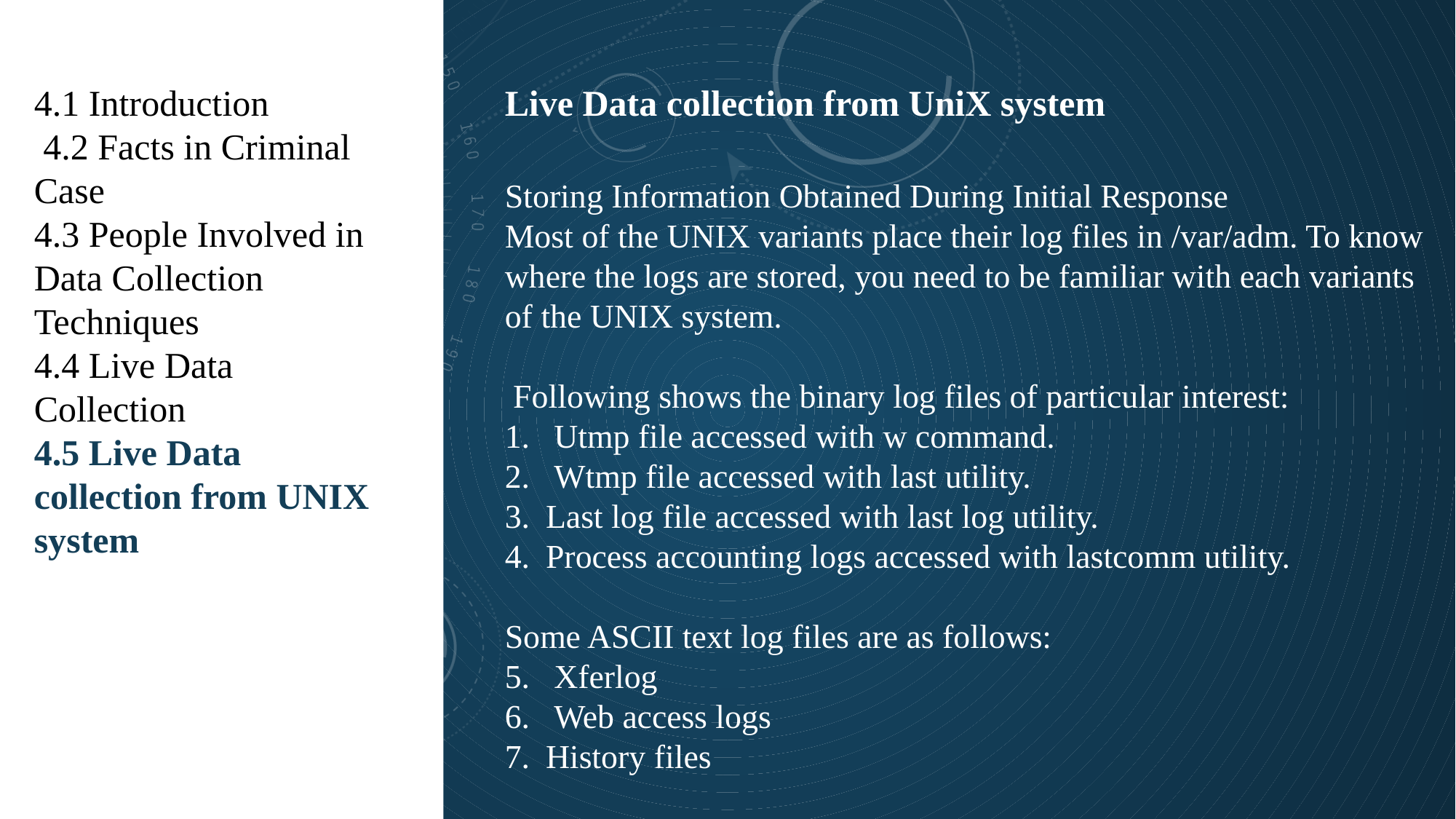

4.1 Introduction
 4.2 Facts in Criminal Case
4.3 People Involved in Data Collection Techniques
4.4 Live Data Collection
4.5 Live Data collection from UNIX system
Live Data collection from UniX system
Storing Information Obtained During Initial Response
Most of the UNIX variants place their log files in /var/adm. To know where the logs are stored, you need to be familiar with each variants of the UNIX system.

 Following shows the binary log files of particular interest:
 Utmp file accessed with w command.
 Wtmp file accessed with last utility.
Last log file accessed with last log utility.
Process accounting logs accessed with lastcomm utility.

Some ASCII text log files are as follows:
 Xferlog
 Web access logs
History files